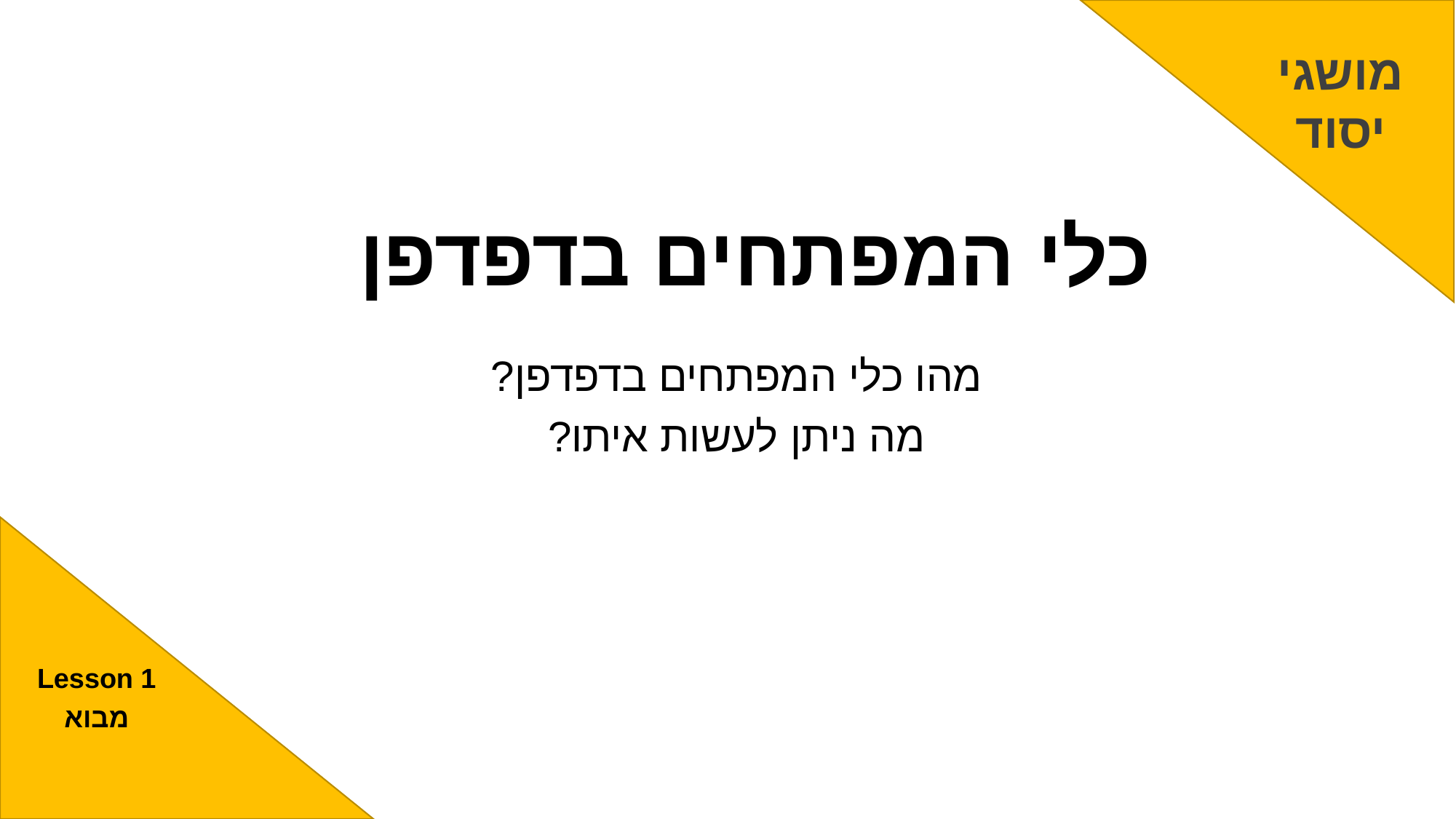

מושגי
יסוד
# כלי המפתחים בדפדפן
מהו כלי המפתחים בדפדפן?
מה ניתן לעשות איתו?

Lesson 1
מבוא